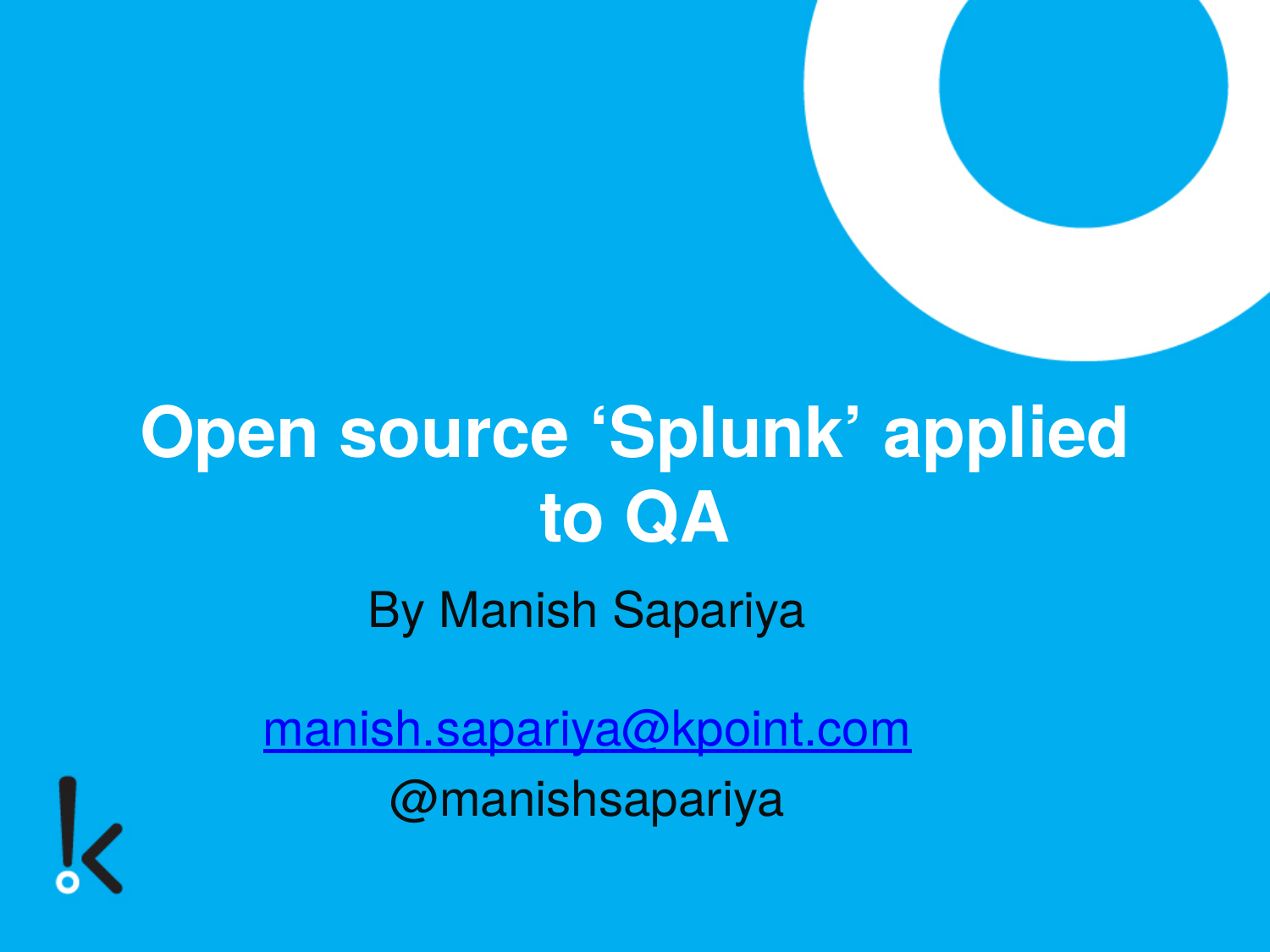

# Open source ‘Splunk’ applied to QA
By Manish Sapariya

manish.sapariya@kpoint.com
@manishsapariya